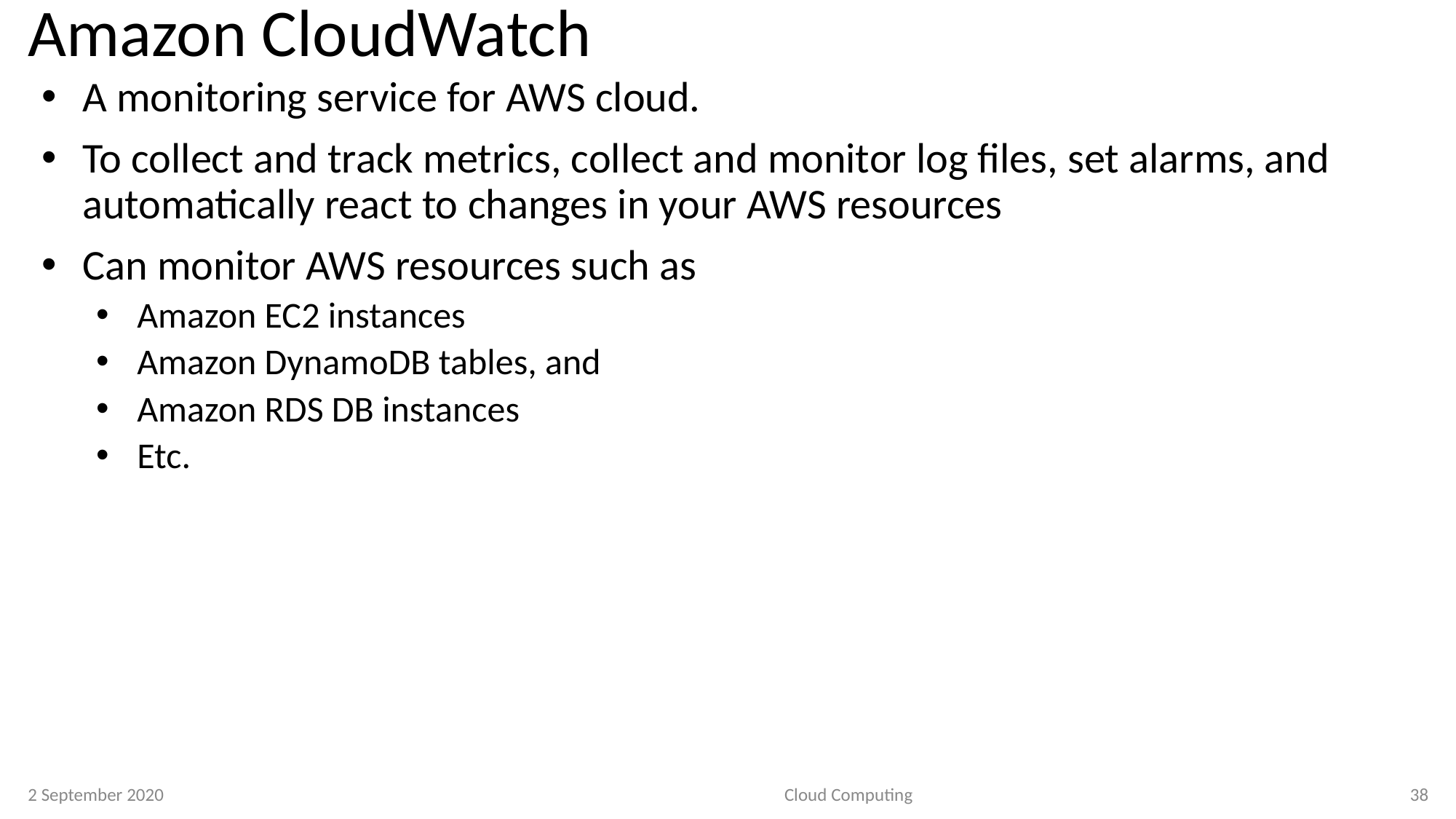

# Amazon CloudWatch
A monitoring service for AWS cloud.
To collect and track metrics, collect and monitor log files, set alarms, and automatically react to changes in your AWS resources
Can monitor AWS resources such as
Amazon EC2 instances
Amazon DynamoDB tables, and
Amazon RDS DB instances
Etc.

2 September 2020
Cloud Computing
38